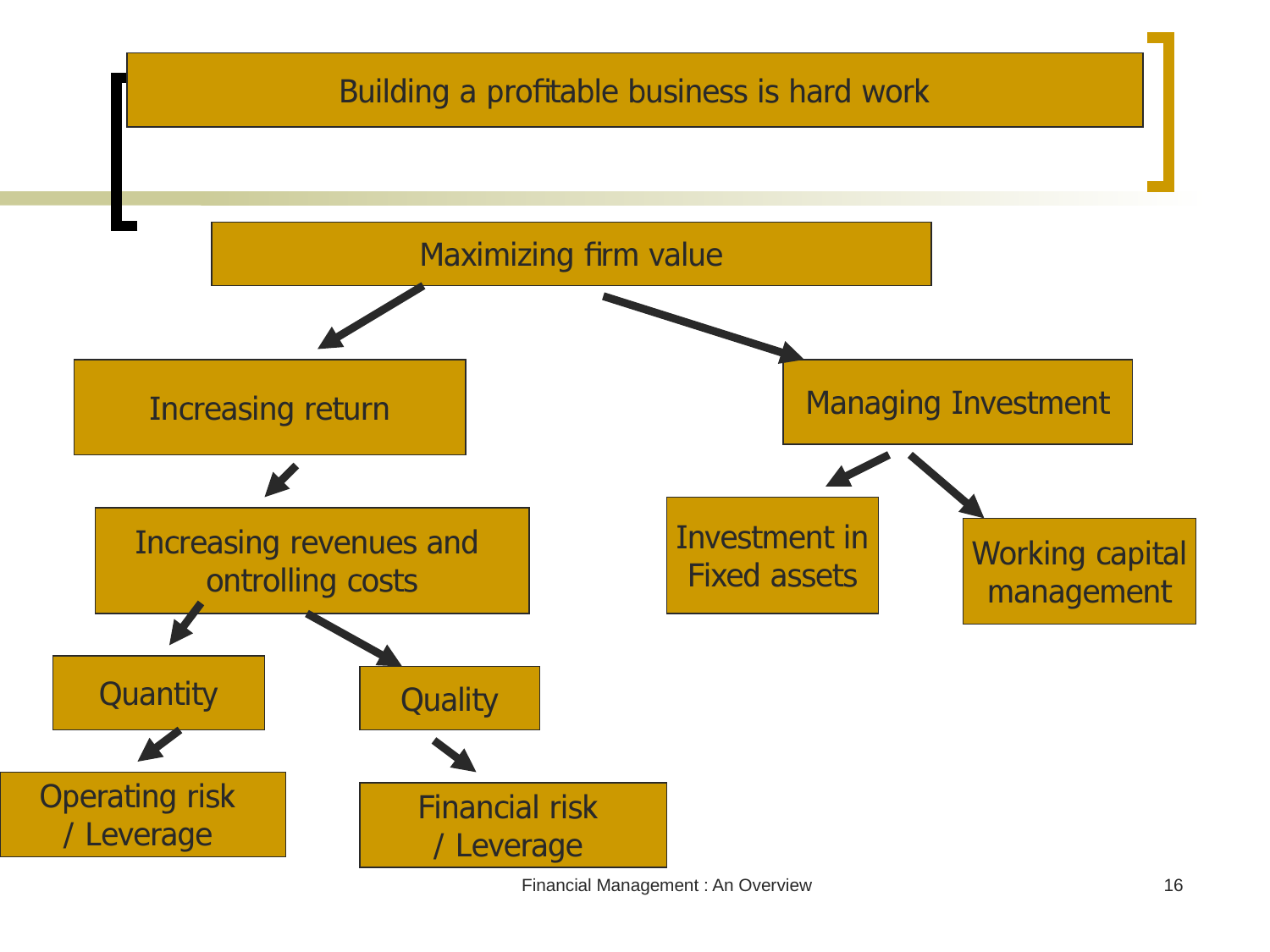

Building a profitable business is hard work
Maximizing firm value

Increasing return
Managing Investment

Investment in
Fixed assets
Increasing revenues and
ontrolling costs
Working capital
management

Quantity
Quality

Operating risk
/ Leverage
Financial risk
/ Leverage
Financial Management : An Overview
16